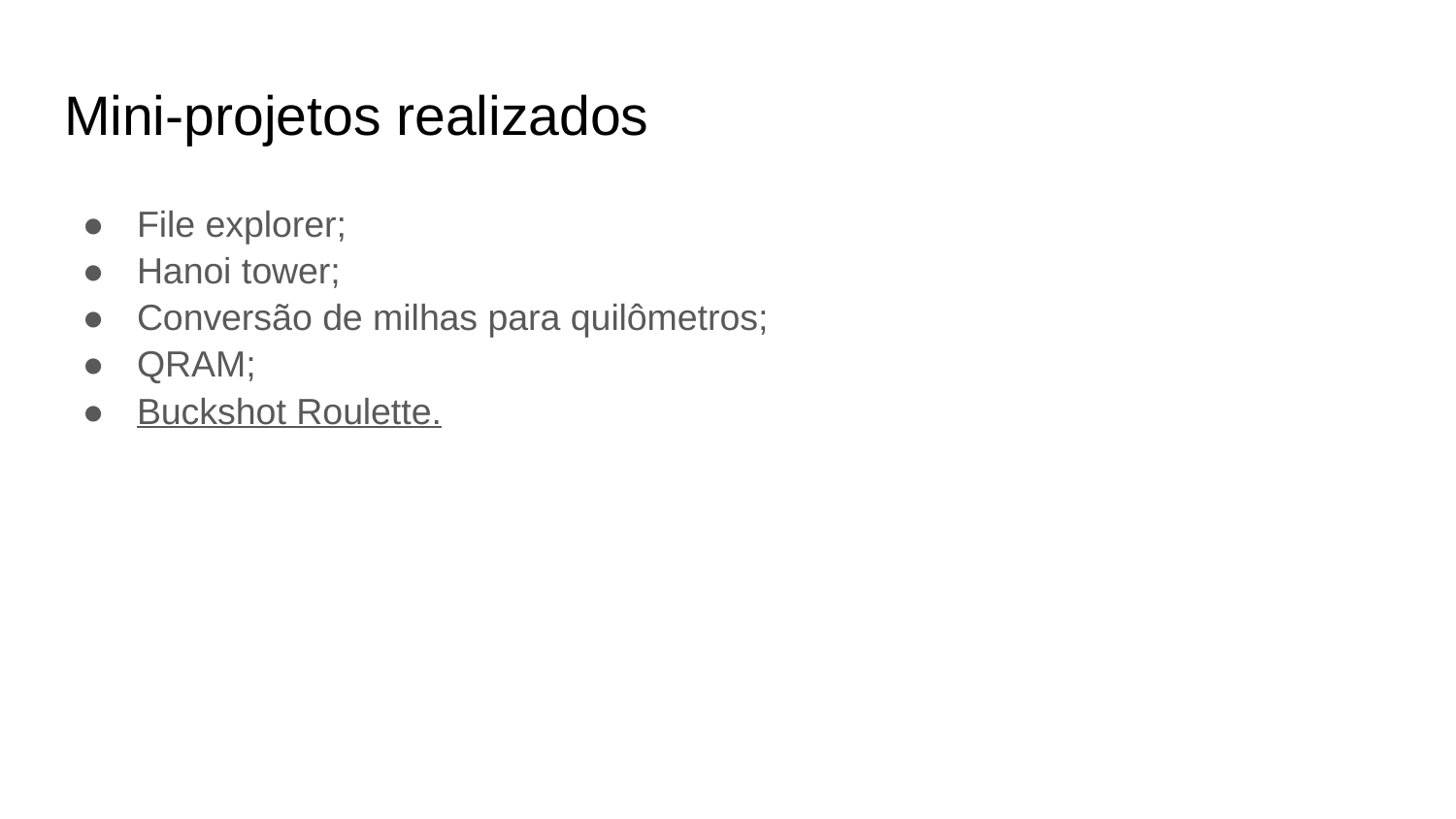

# Mini-projetos realizados
File explorer;
Hanoi tower;
Conversão de milhas para quilômetros;
QRAM;
Buckshot Roulette.